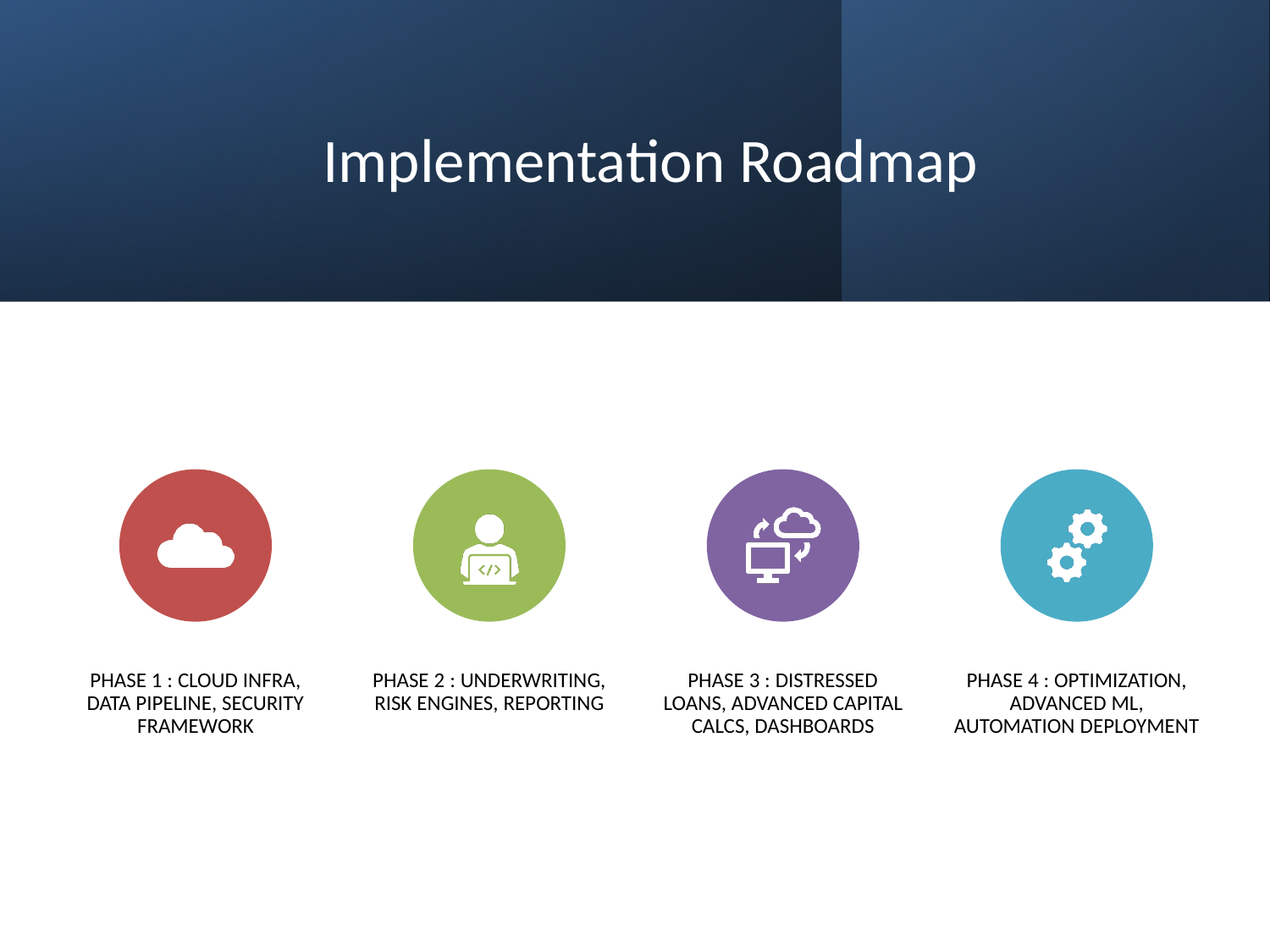

# Implementation Roadmap
Phase 1 : Cloud infra, data pipeline, security framework
Phase 2 : Underwriting, risk engines, reporting
Phase 3 : Distressed loans, advanced capital calcs, dashboards
Phase 4 : Optimization, advanced ML, automation deployment